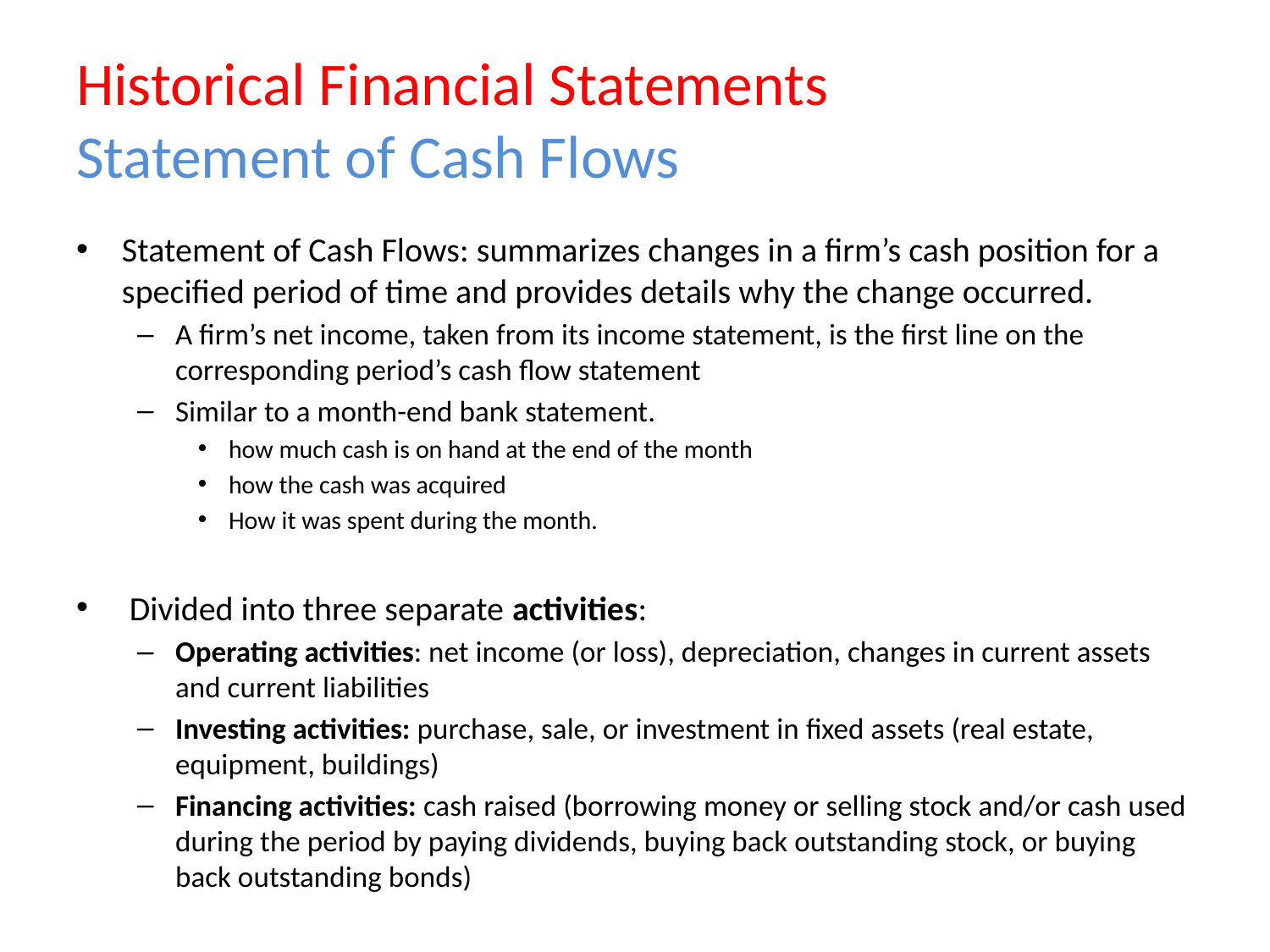

# Historical Financial Statements Statement of Cash Flows
Statement of Cash Flows: summarizes changes in a firm’s cash position for a specified period of time and provides details why the change occurred.
A firm’s net income, taken from its income statement, is the first line on the corresponding period’s cash flow statement
Similar to a month-end bank statement.
how much cash is on hand at the end of the month
how the cash was acquired
How it was spent during the month.

 Divided into three separate activities:
Operating activities: net income (or loss), depreciation, changes in current assets and current liabilities
Investing activities: purchase, sale, or investment in fixed assets (real estate, equipment, buildings)
Financing activities: cash raised (borrowing money or selling stock and/or cash used during the period by paying dividends, buying back outstanding stock, or buying back outstanding bonds)